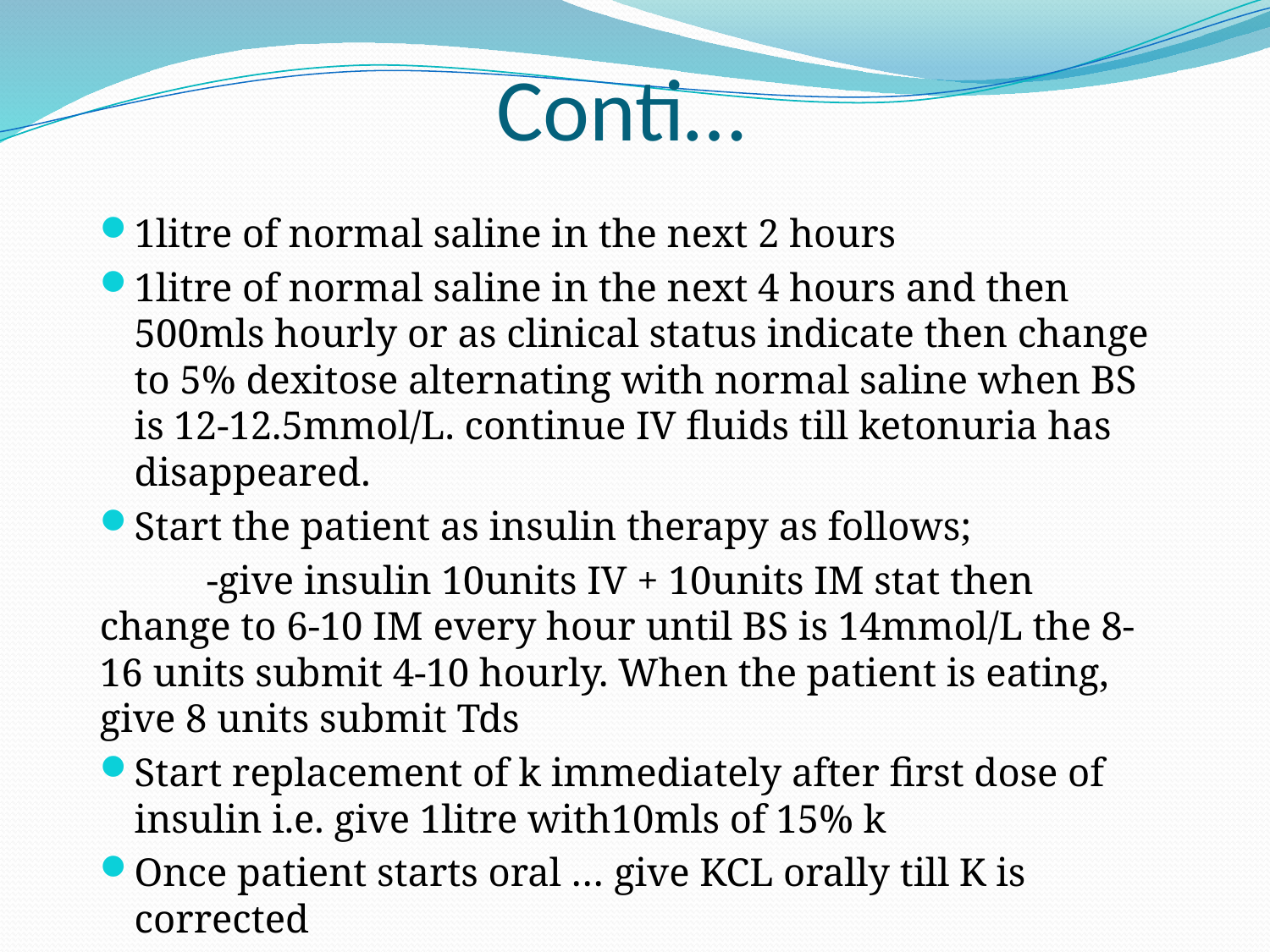

# Conti…
1litre of normal saline in the next 2 hours
1litre of normal saline in the next 4 hours and then 500mls hourly or as clinical status indicate then change to 5% dexitose alternating with normal saline when BS is 12-12.5mmol/L. continue IV fluids till ketonuria has disappeared.
Start the patient as insulin therapy as follows;
	-give insulin 10units IV + 10units IM stat then change to 6-10 IM every hour until BS is 14mmol/L the 8-16 units submit 4-10 hourly. When the patient is eating, give 8 units submit Tds
Start replacement of k immediately after first dose of insulin i.e. give 1litre with10mls of 15% k
Once patient starts oral … give KCL orally till K is corrected